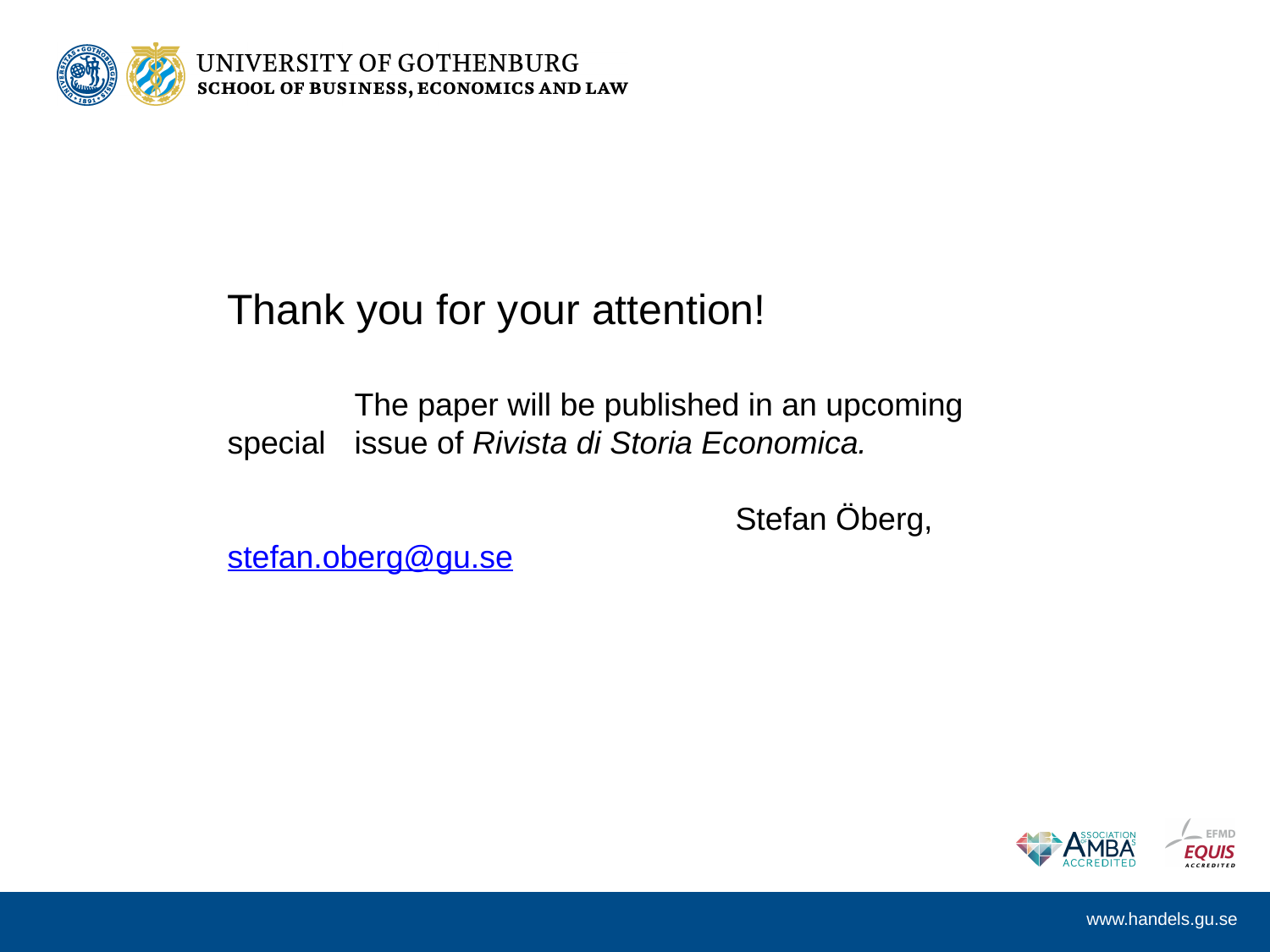

Thank you for your attention!

	The paper will be published in an upcoming special 	issue of Rivista di Storia Economica.

				Stefan Öberg, stefan.oberg@gu.se